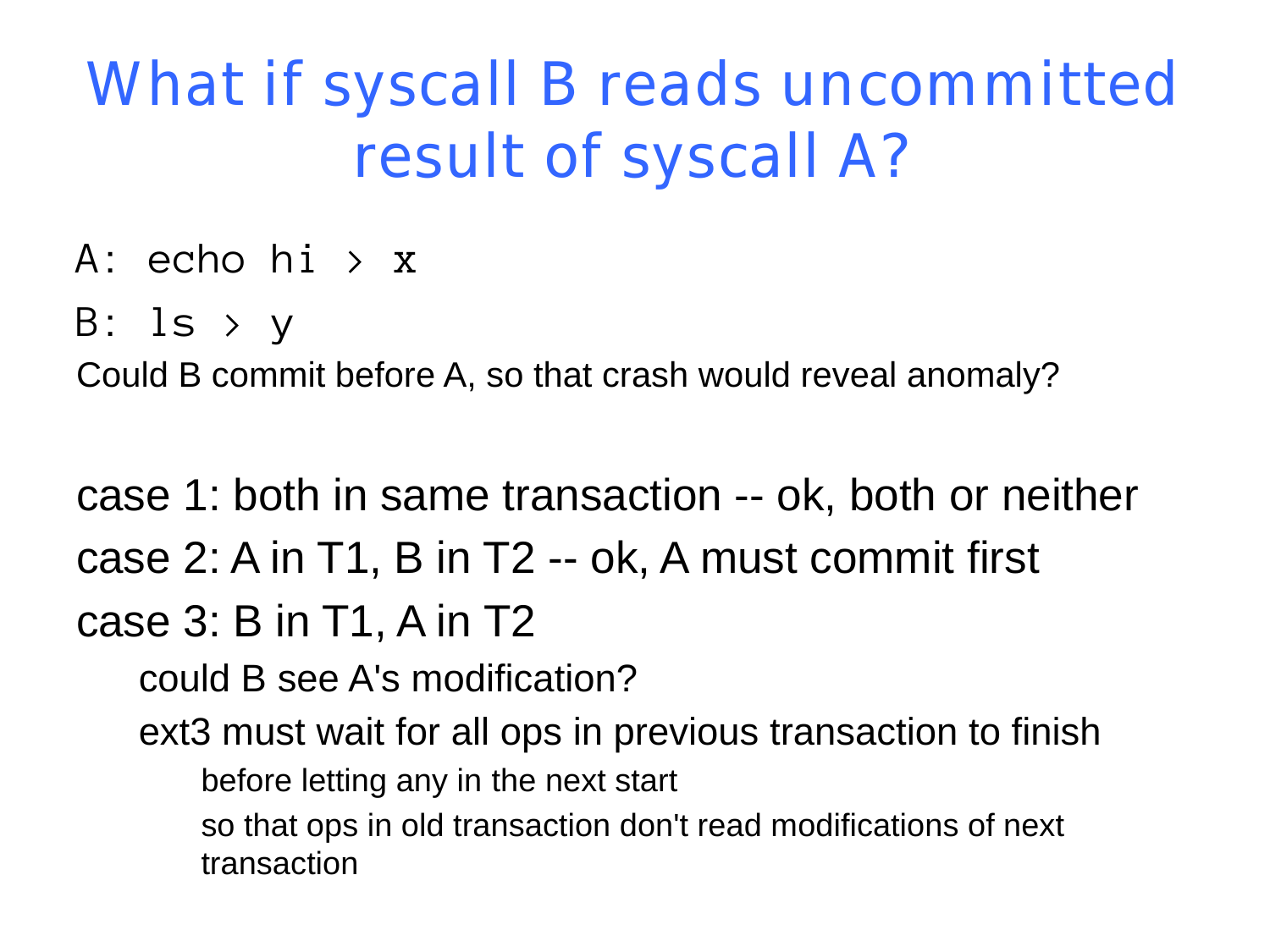

# What if syscall B reads uncommitted result of syscall A?
A: echo hi > x
B: ls > y
Could B commit before A, so that crash would reveal anomaly?

case 1: both in same transaction -- ok, both or neither
case 2: A in T1, B in T2 -- ok, A must commit first
case 3: B in T1, A in T2
could B see A's modification?
ext3 must wait for all ops in previous transaction to finish
before letting any in the next start
so that ops in old transaction don't read modifications of next transaction